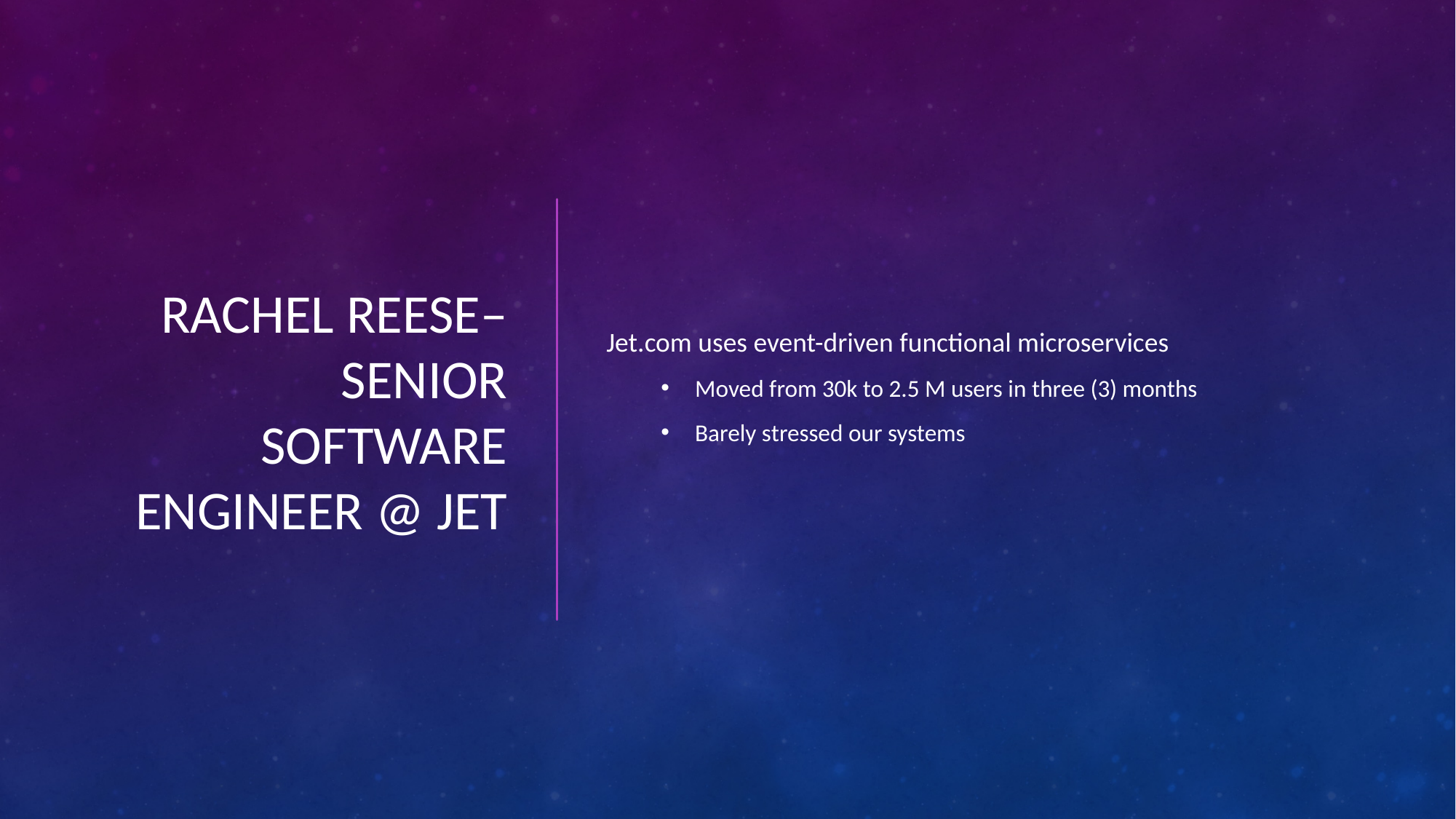

# Rachel Reese– Senior Software engineer @ JET
Jet.com uses event-driven functional microservices
Moved from 30k to 2.5 M users in three (3) months
Barely stressed our systems